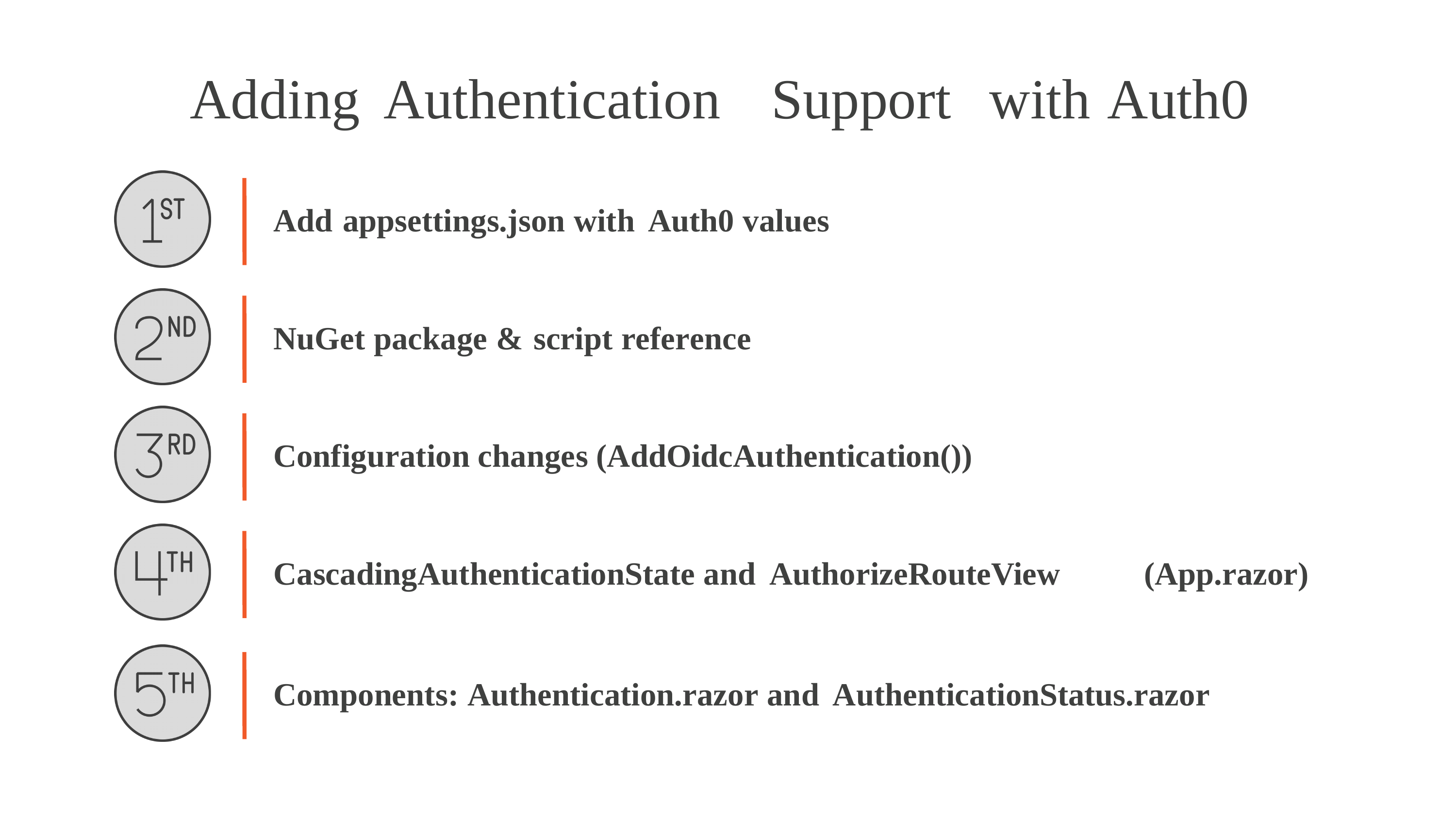

Adding
Authentication
Support
with
Auth0

Add appsettings.json with Auth0 values

NuGet package & script reference

Configuration changes (AddOidcAuthentication())

CascadingAuthenticationState and AuthorizeRouteView
(App.razor)

Components: Authentication.razor and AuthenticationStatus.razor